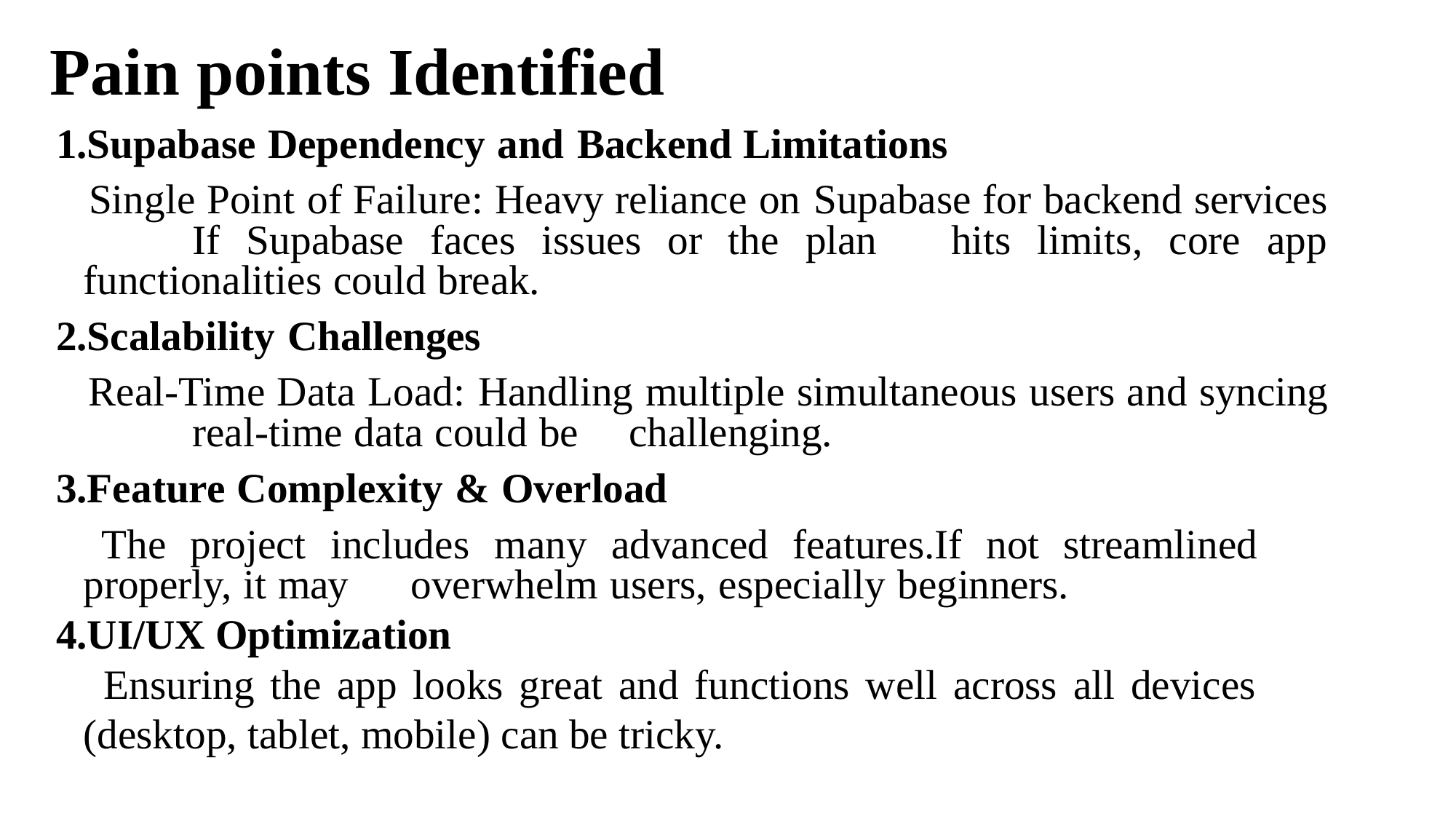

# Pain points Identified
1.Supabase Dependency and Backend Limitations
   Single Point of Failure: Heavy reliance on Supabase for backend services 	If Supabase faces issues or the plan 	hits limits, core app functionalities could break.
2.Scalability Challenges
   Real-Time Data Load: Handling multiple simultaneous users and syncing 	real-time data could be 	challenging.
3.Feature Complexity & Overload
  The project includes many advanced features.If not streamlined properly, it may 	overwhelm users, especially beginners.
4.UI/UX Optimization
   Ensuring the app looks great and functions well across all devices (desktop, tablet, mobile) can be tricky.